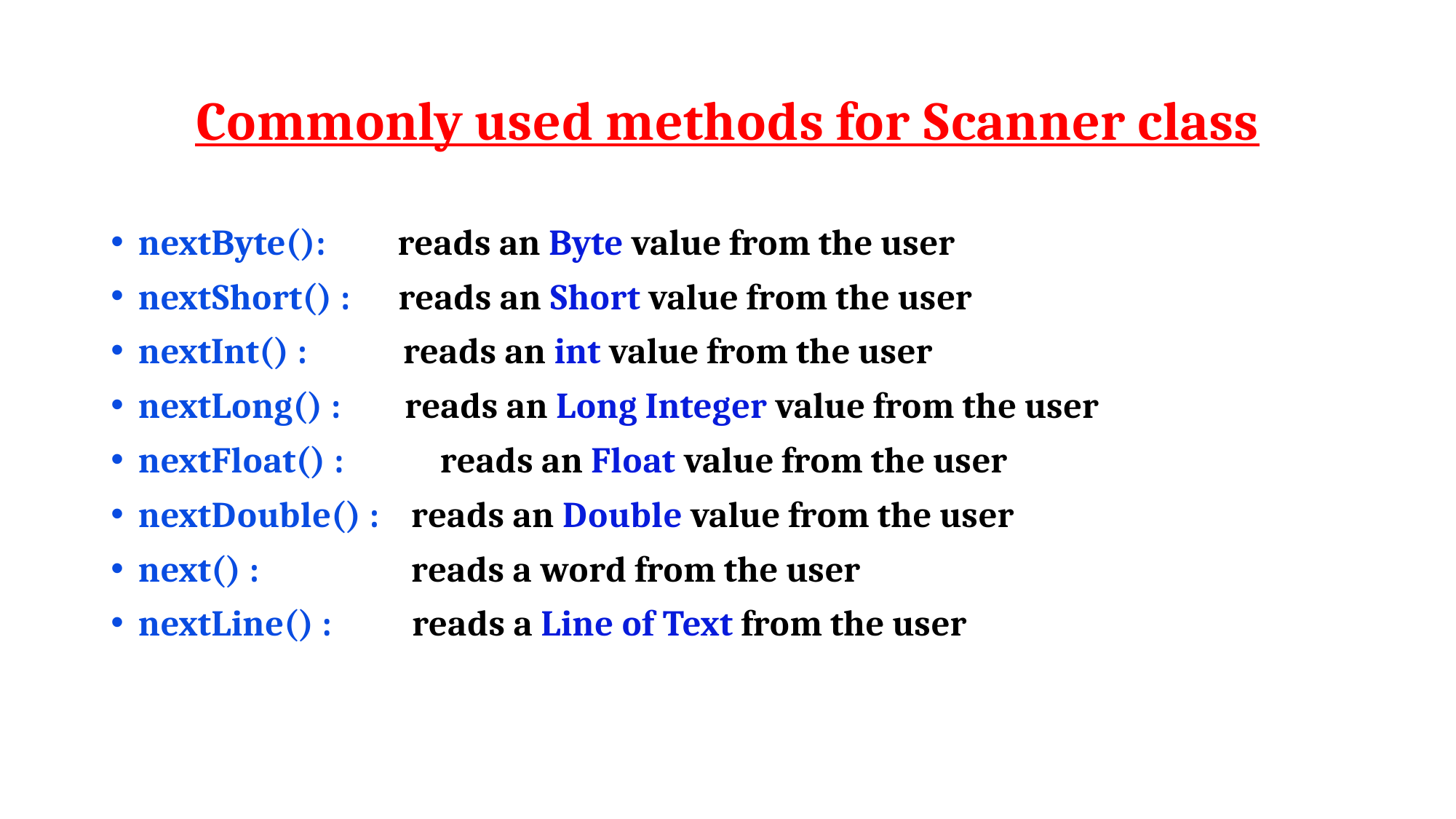

# Commonly used methods for Scanner class
nextByte():         reads an Byte value from the user
nextShort() :      reads an Short value from the user
nextInt() :            reads an int value from the user
nextLong() :        reads an Long Integer value from the user
nextFloat() :            reads an Float value from the user
nextDouble() :    reads an Double value from the user
next() :                   reads a word from the user
nextLine() :          reads a Line of Text from the user